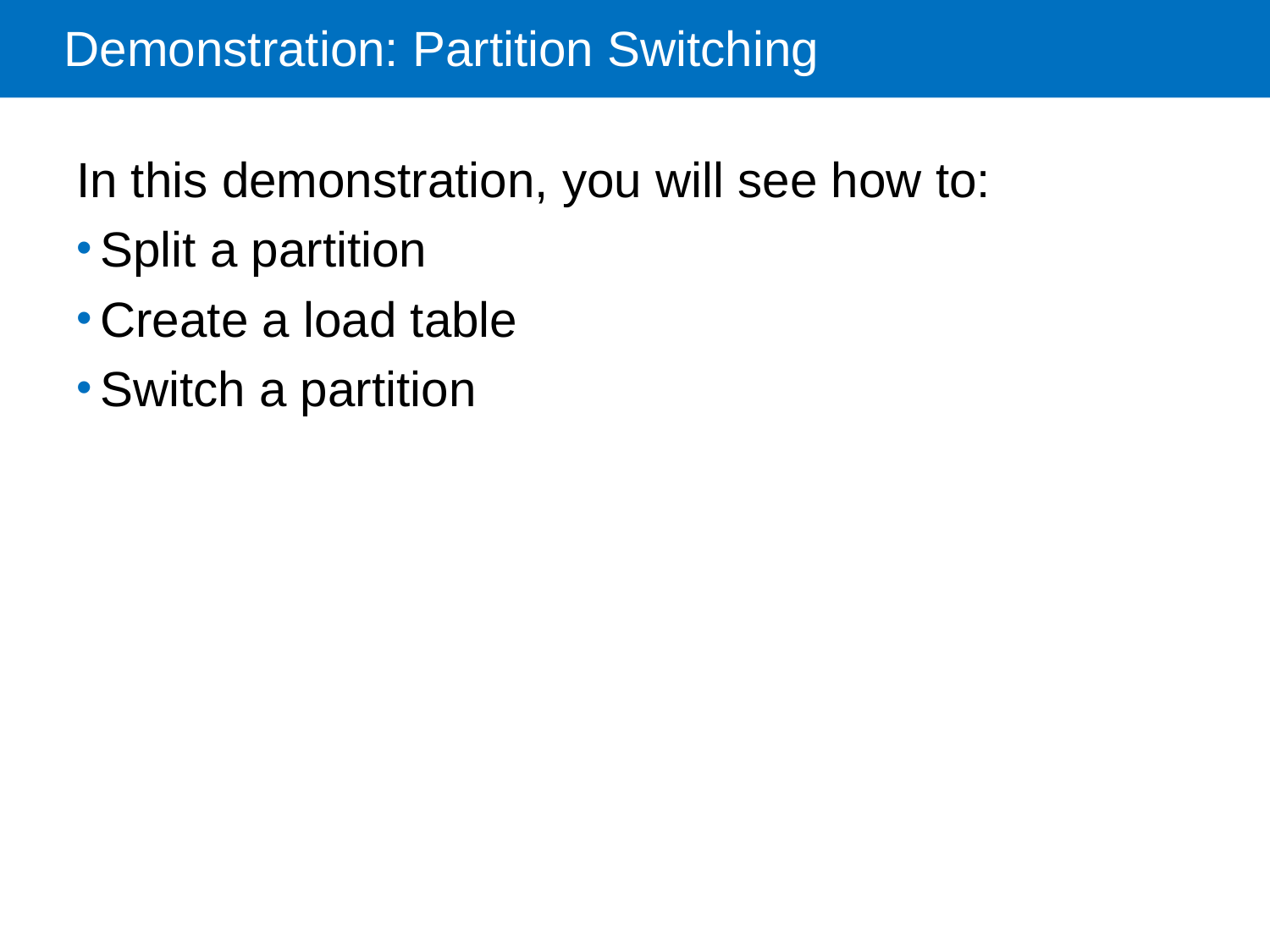

# Demonstration: Partition Switching
In this demonstration, you will see how to:
Split a partition
Create a load table
Switch a partition